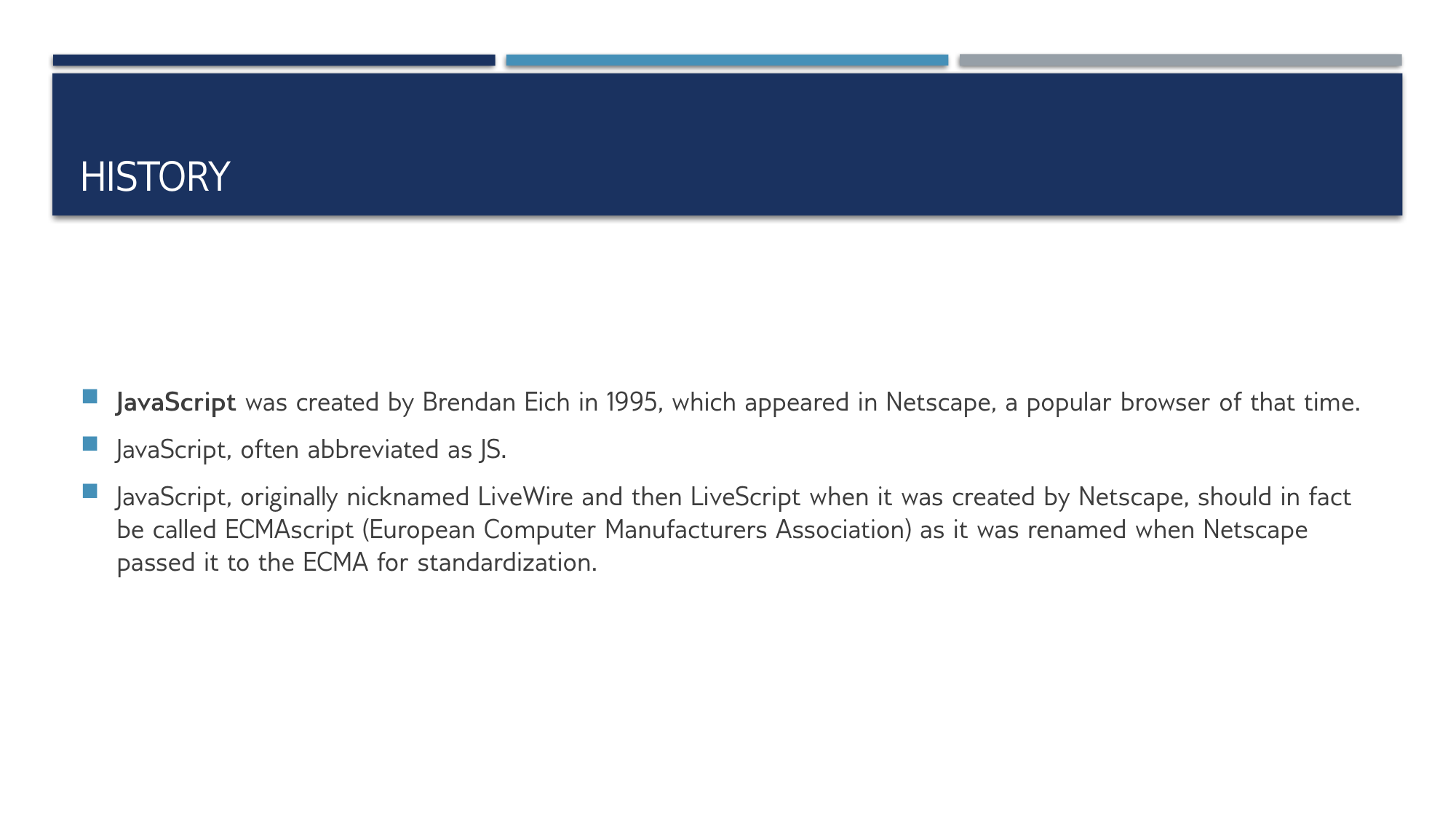

# History
JavaScript was created by Brendan Eich in 1995, which appeared in Netscape, a popular browser of that time.
JavaScript, often abbreviated as JS.
JavaScript, originally nicknamed LiveWire and then LiveScript when it was created by Netscape, should in fact be called ECMAscript (European Computer Manufacturers Association) as it was renamed when Netscape passed it to the ECMA for standardization.